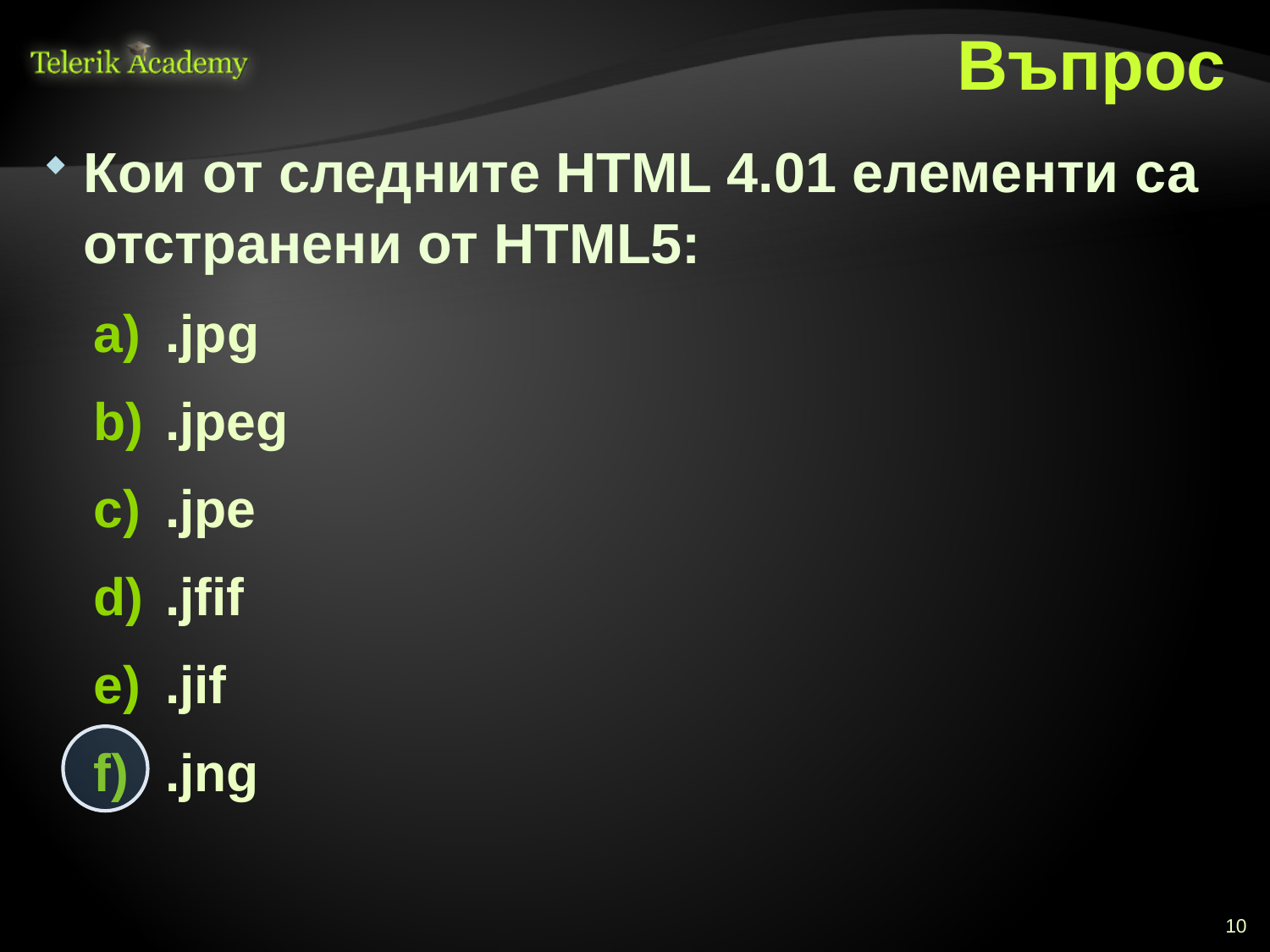

# Въпрос
Кои от следните HTML 4.01 елементи са отстранени от HTML5:
.jpg
.jpeg
.jpe
.jfif
.jif
.jng

10